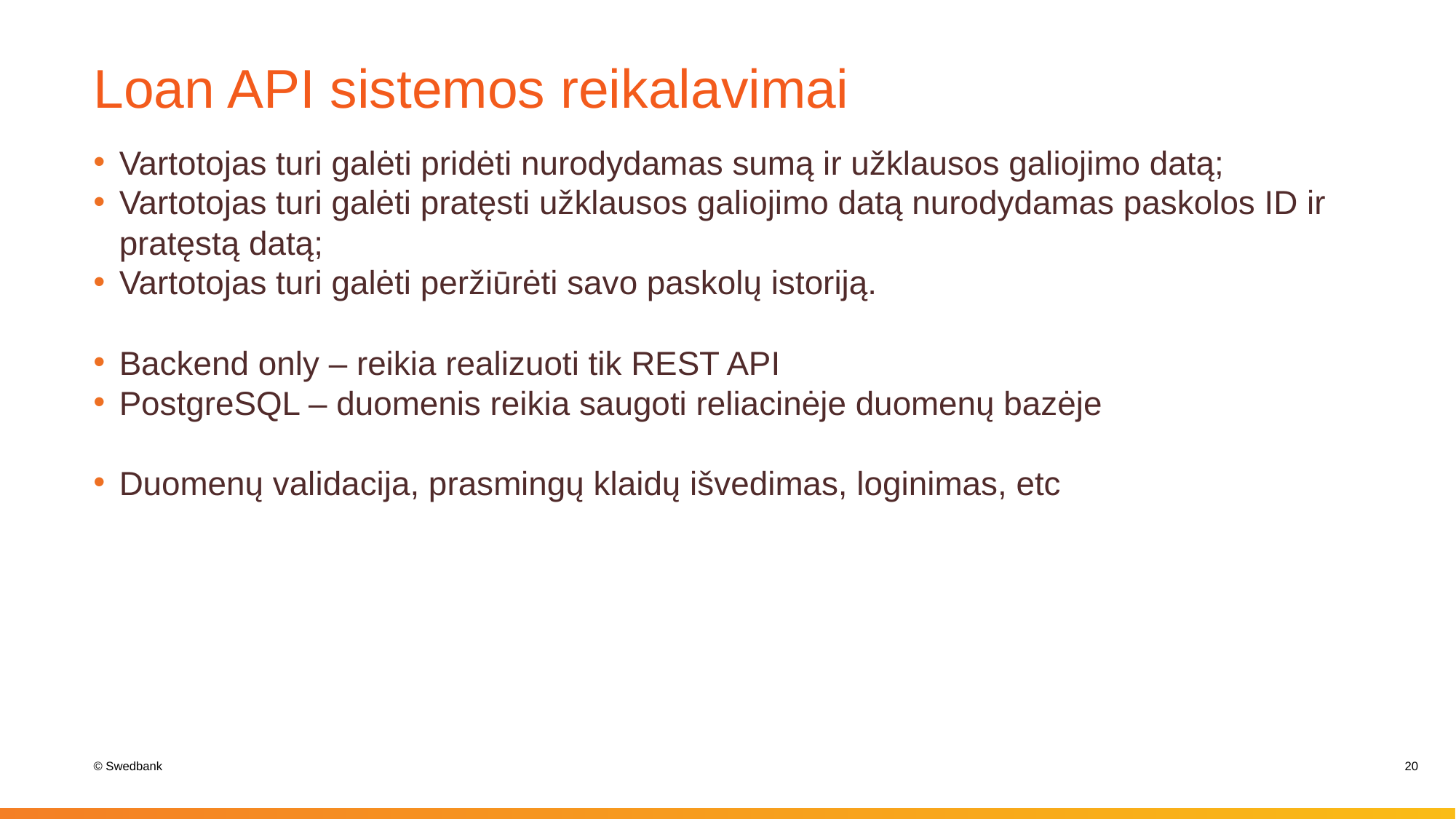

# Loan API sistemos reikalavimai
Vartotojas turi galėti pridėti nurodydamas sumą ir užklausos galiojimo datą;
Vartotojas turi galėti pratęsti užklausos galiojimo datą nurodydamas paskolos ID ir pratęstą datą;
Vartotojas turi galėti peržiūrėti savo paskolų istoriją.
Backend only – reikia realizuoti tik REST API
PostgreSQL – duomenis reikia saugoti reliacinėje duomenų bazėje
Duomenų validacija, prasmingų klaidų išvedimas, loginimas, etc

20